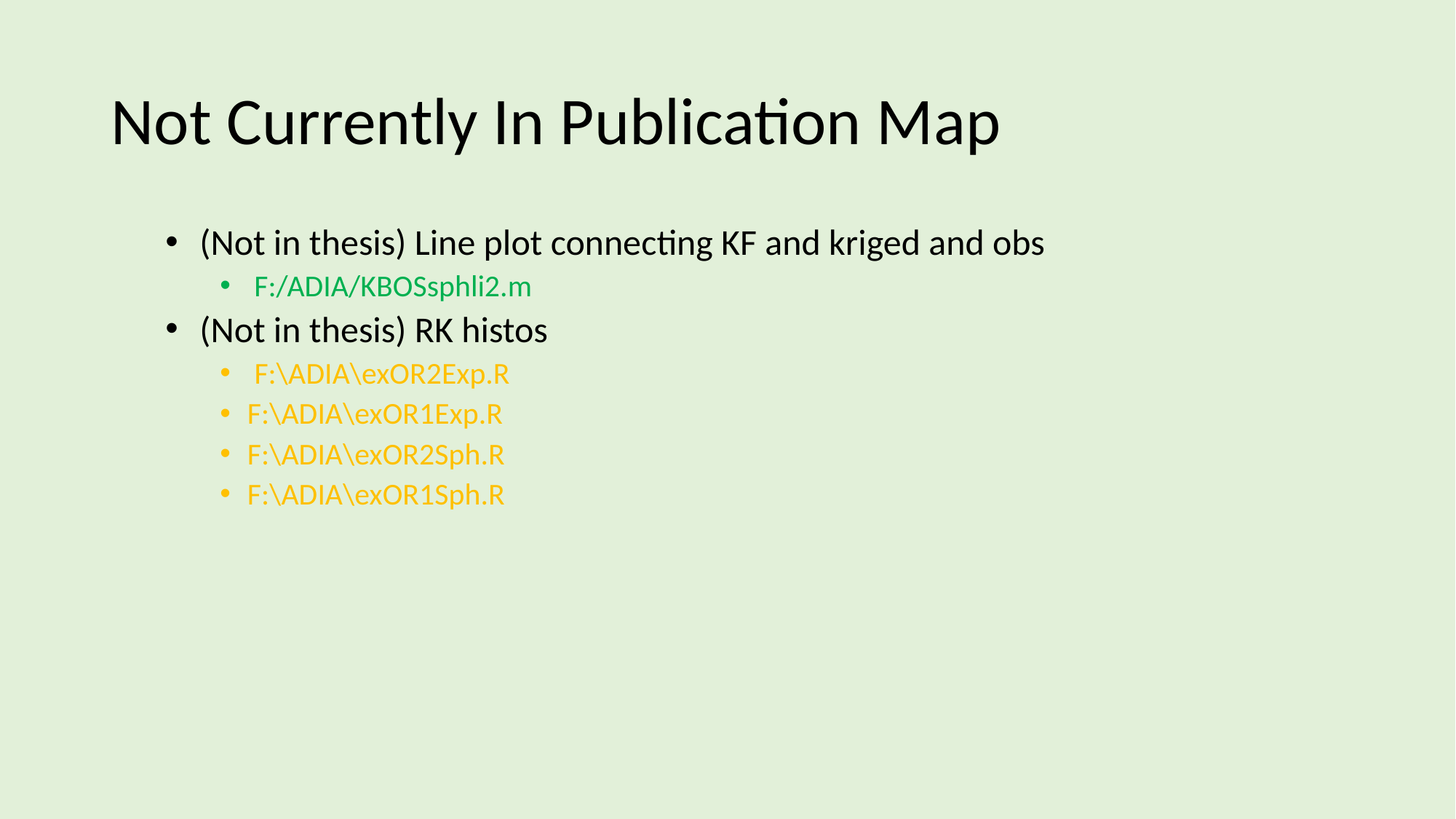

# Not Currently In Publication Map
(Not in thesis) Line plot connecting KF and kriged and obs
F:/ADIA/KBOSsphli2.m
(Not in thesis) RK histos
 F:\ADIA\exOR2Exp.R
F:\ADIA\exOR1Exp.R
F:\ADIA\exOR2Sph.R
F:\ADIA\exOR1Sph.R